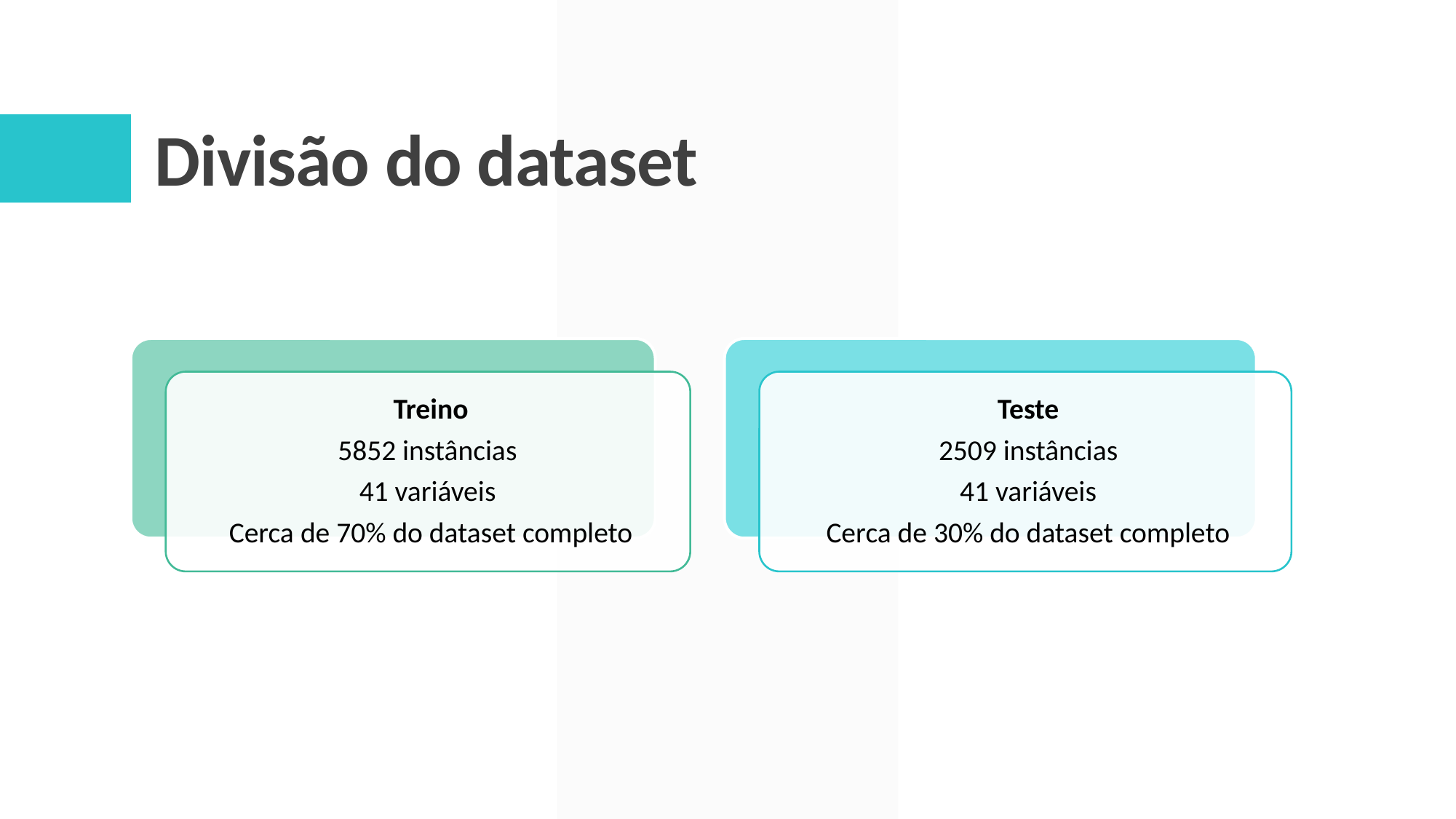

# Divisão do dataset
Treino
5852 instâncias
41 variáveis
Cerca de 70% do dataset completo
Teste
2509 instâncias
41 variáveis
Cerca de 30% do dataset completo